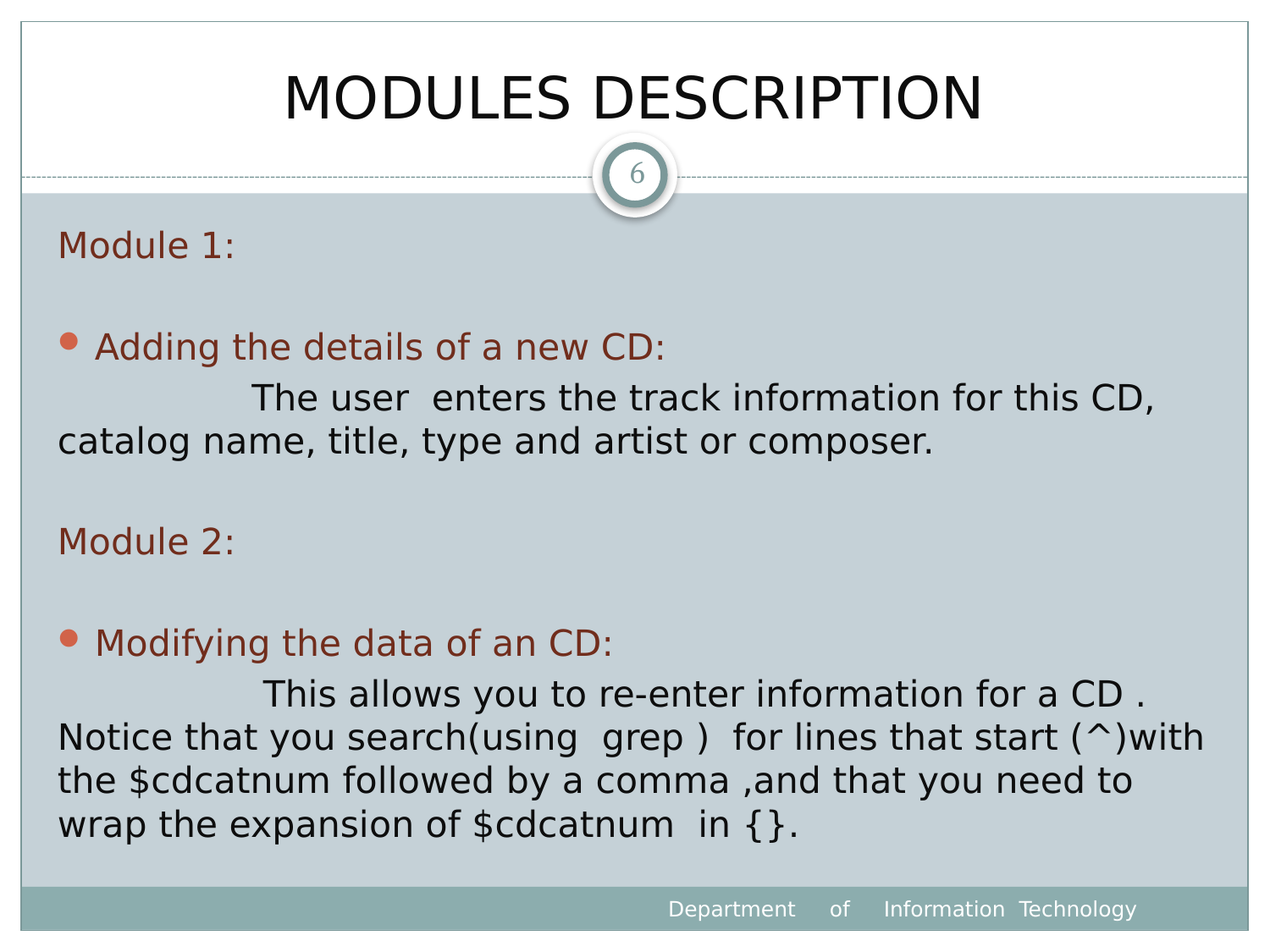

# MODULES DESCRIPTION
6
Module 1:

Adding the details of a new CD:
                 The user  enters the track information for this CD, catalog name, title, type and artist or composer.

Module 2:

Modifying the data of an CD:
                  This allows you to re-enter information for a CD . Notice that you search(using  grep )  for lines that start (^)with the $cdcatnum followed by a comma ,and that you need to wrap the expansion of $cdcatnum  in {}.
      Department     of     Information  Technology